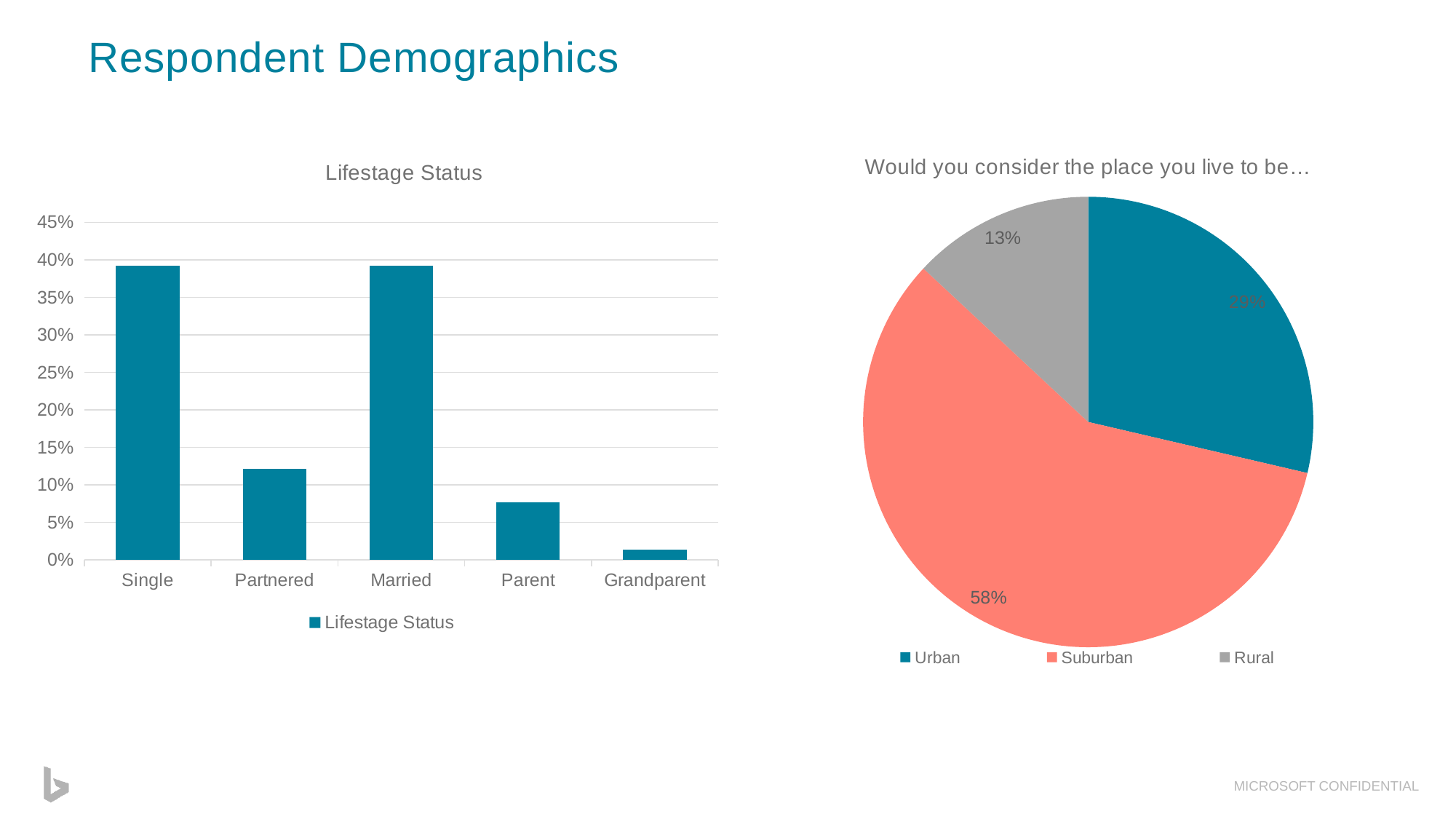

# Respondent Demographics

### Chart:

| Category | Would you consider the place you live to be… |
|---|---|
| Urban | 28.36 |
| Suburban | 57.71 |
| Rural | 12.94 |

### Chart: Lifestage Status

| Category | Lifestage Status |
|---|---|
| Single | 0.3919 |
| Partnered | 0.1216 |
| Married | 0.3919 |
| Parent | 0.0766 |
| Grandparent | 0.0135 |